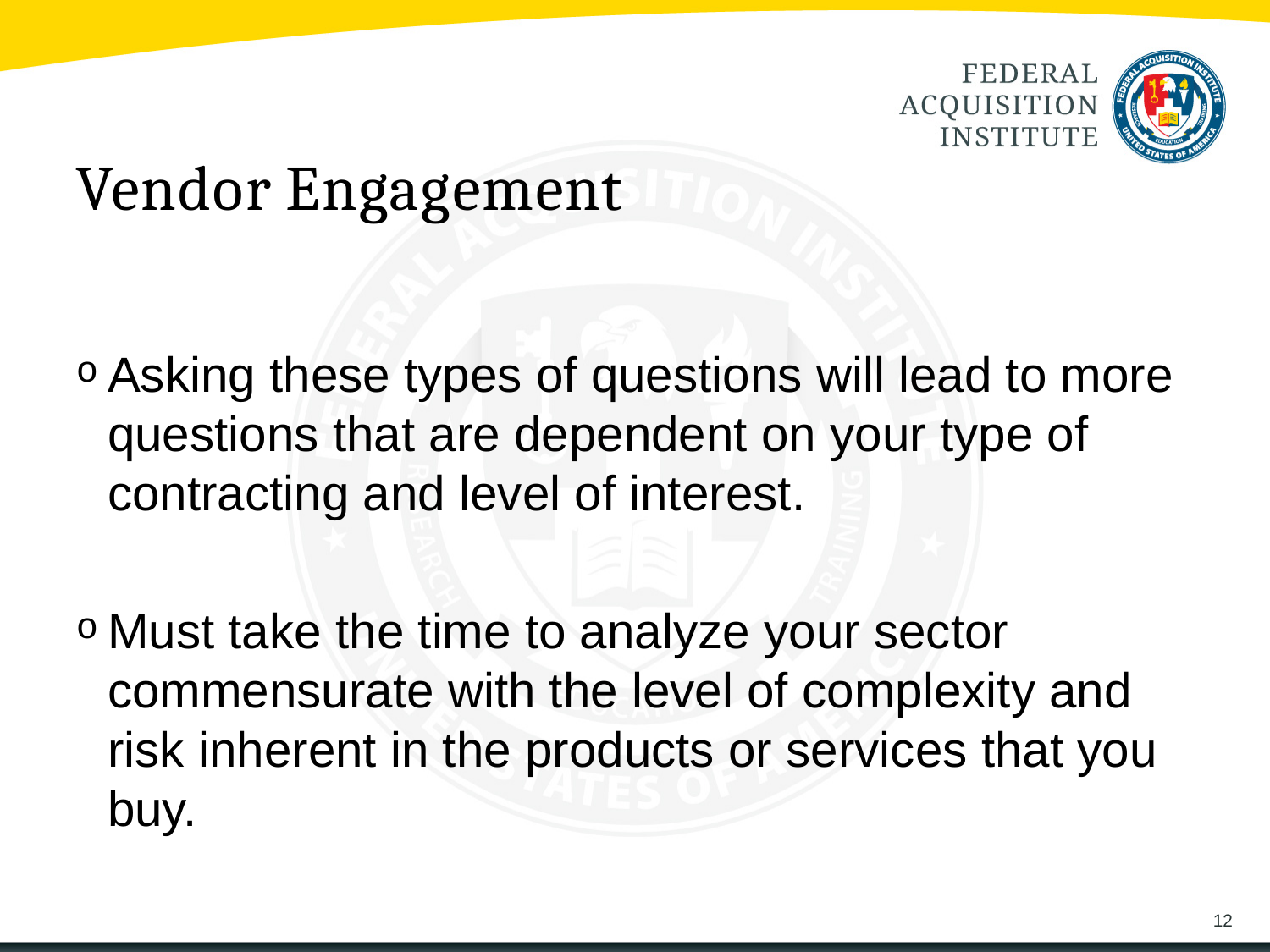

# Vendor Engagement
Asking these types of questions will lead to more questions that are dependent on your type of contracting and level of interest.

Must take the time to analyze your sector commensurate with the level of complexity and risk inherent in the products or services that you buy.

12